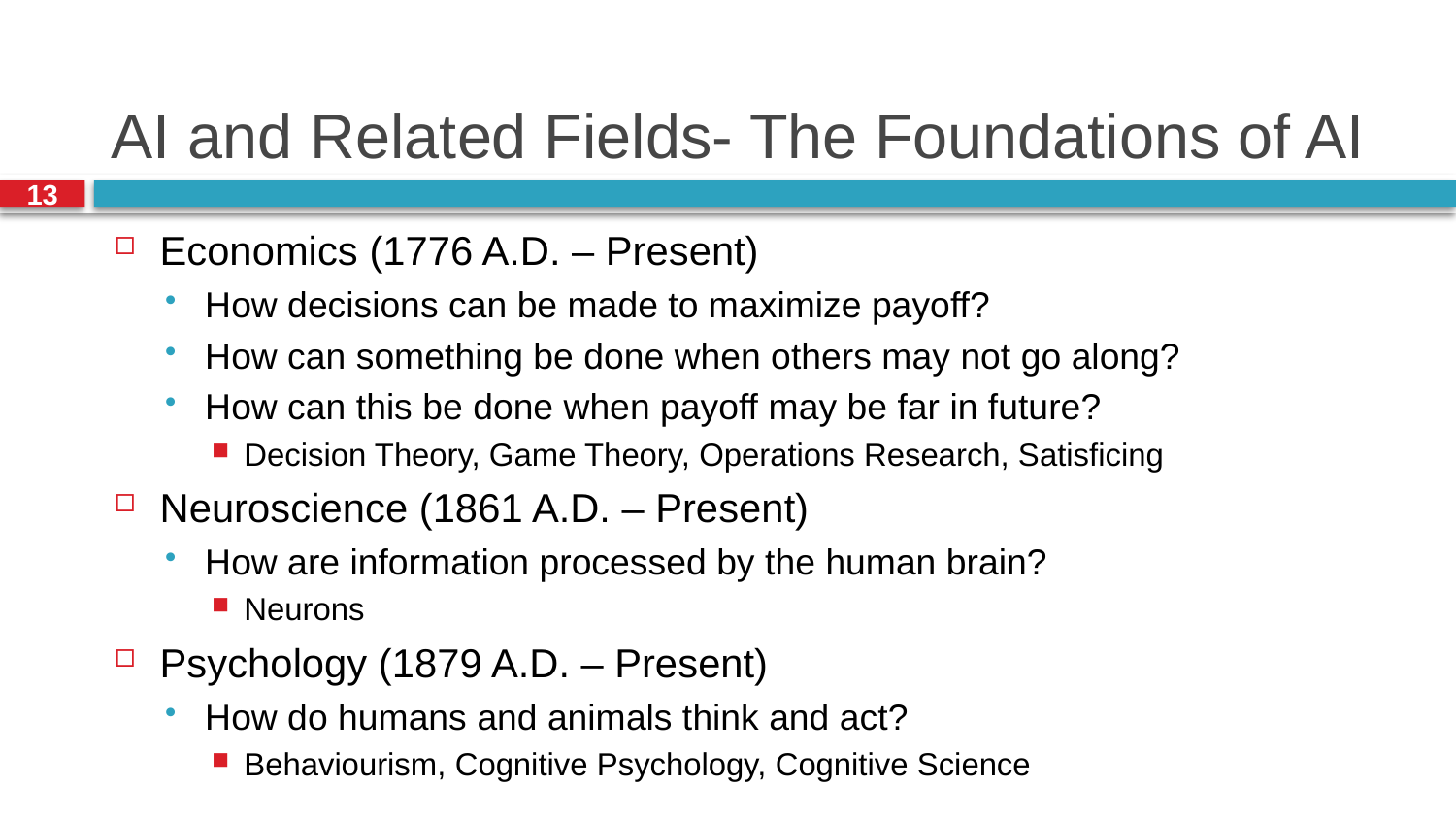

# AI and Related Fields- The Foundations of AI
13
Economics (1776 A.D. – Present)
How decisions can be made to maximize payoff?
How can something be done when others may not go along?
How can this be done when payoff may be far in future?
Decision Theory, Game Theory, Operations Research, Satisficing
Neuroscience (1861 A.D. – Present)
How are information processed by the human brain?
Neurons
Psychology (1879 A.D. – Present)
How do humans and animals think and act?
Behaviourism, Cognitive Psychology, Cognitive Science